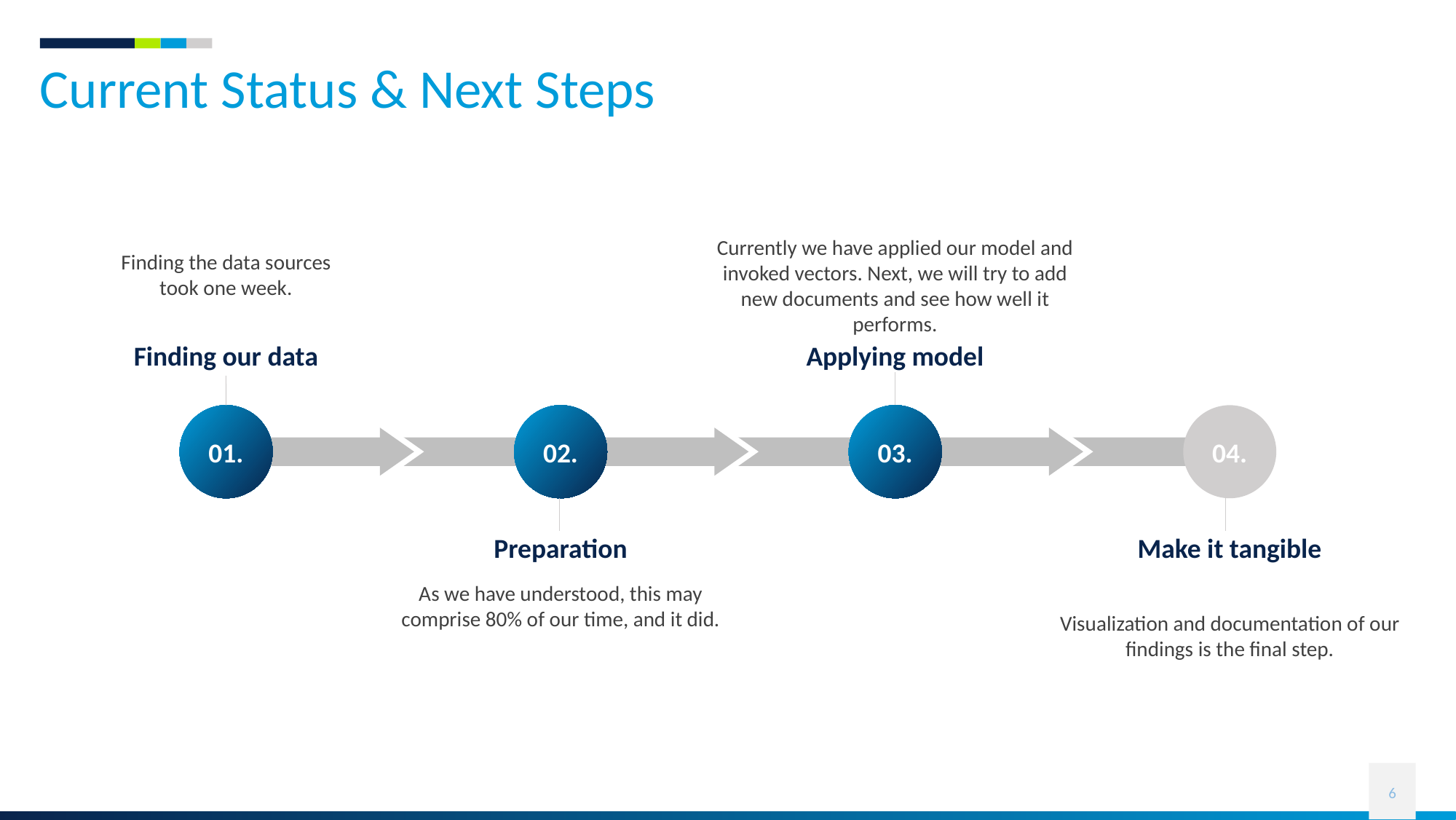

# Current Status & Next Steps
Currently we have applied our model and invoked vectors. Next, we will try to add new documents and see how well it performs.
Finding the data sources
took one week.
Finding our data
Applying model
01.
02.
03.
04.

Preparation
Make it tangible
As we have understood, this may comprise 80% of our time, and it did.
Visualization and documentation of our findings is the final step.
6